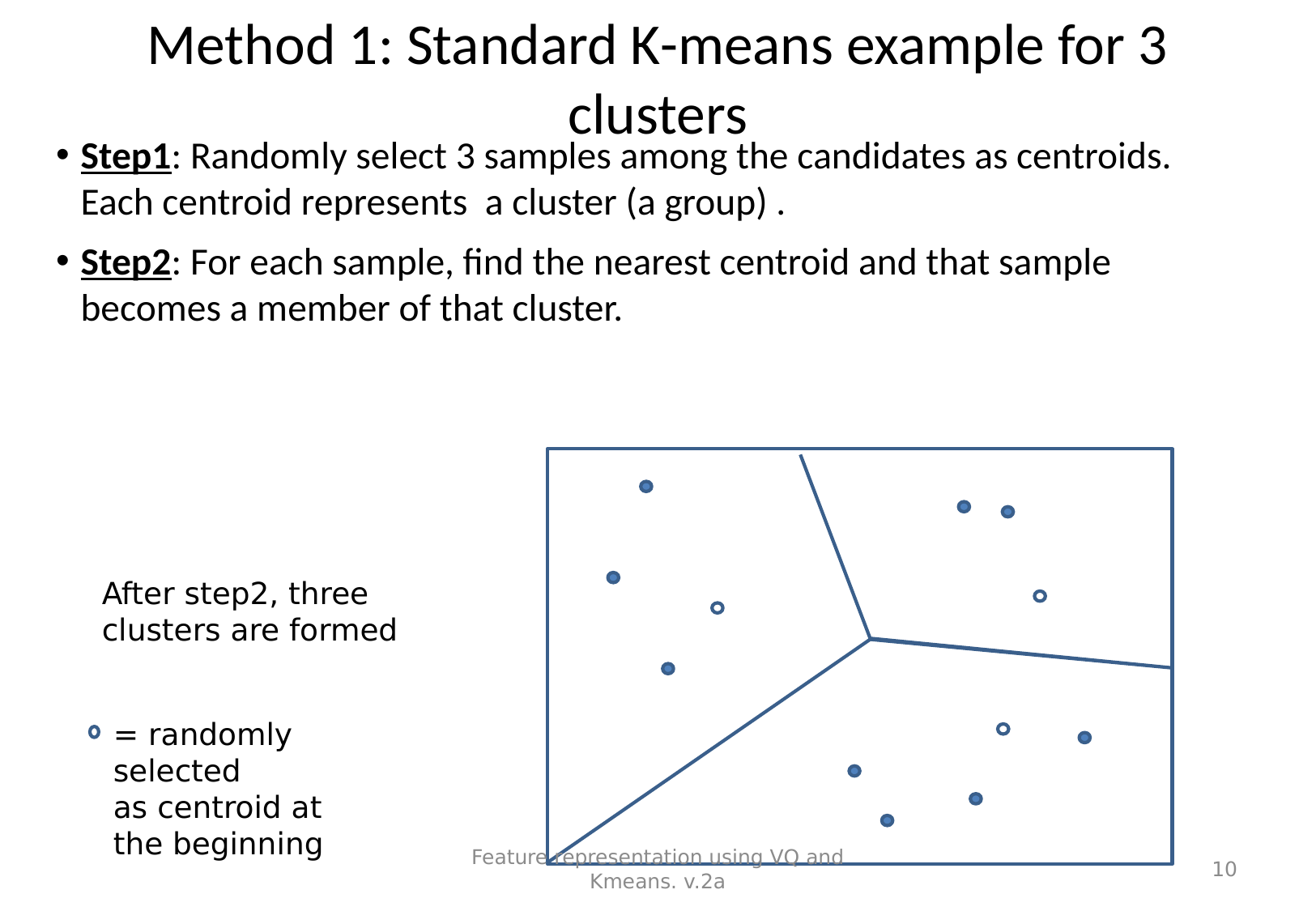

# Method 1: Standard K-means example for 3 clusters
Step1: Randomly select 3 samples among the candidates as centroids. Each centroid represents  a cluster (a group) .
Step2: For each sample, find the nearest centroid and that sample becomes a member of that cluster.

After step2, three
clusters are formed
= randomly selected
as centroid at the beginning

Feature representation using VQ and Kmeans. v.2a
10